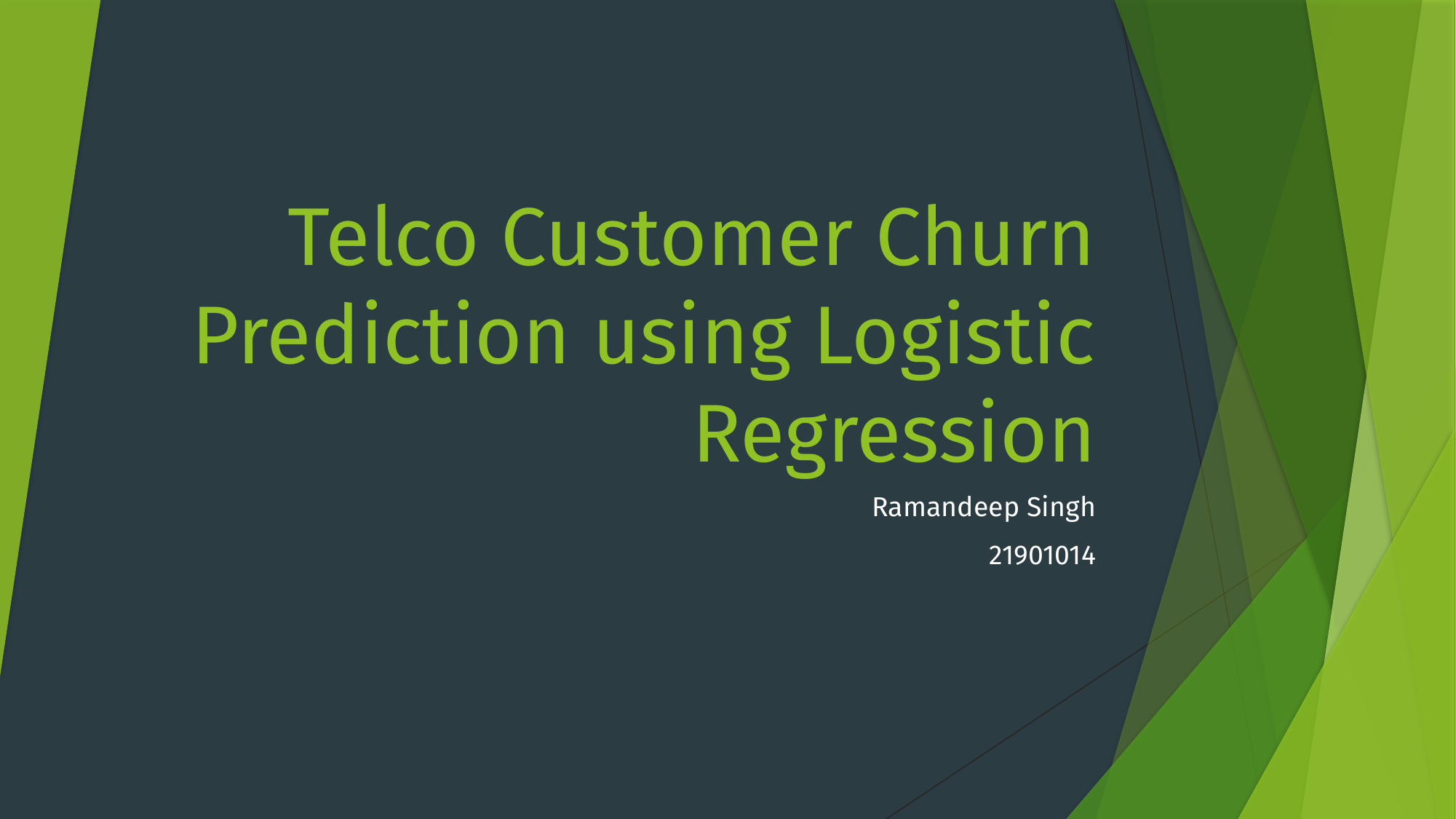

# Telco Customer Churn Prediction using Logistic Regression
Ramandeep Singh
21901014